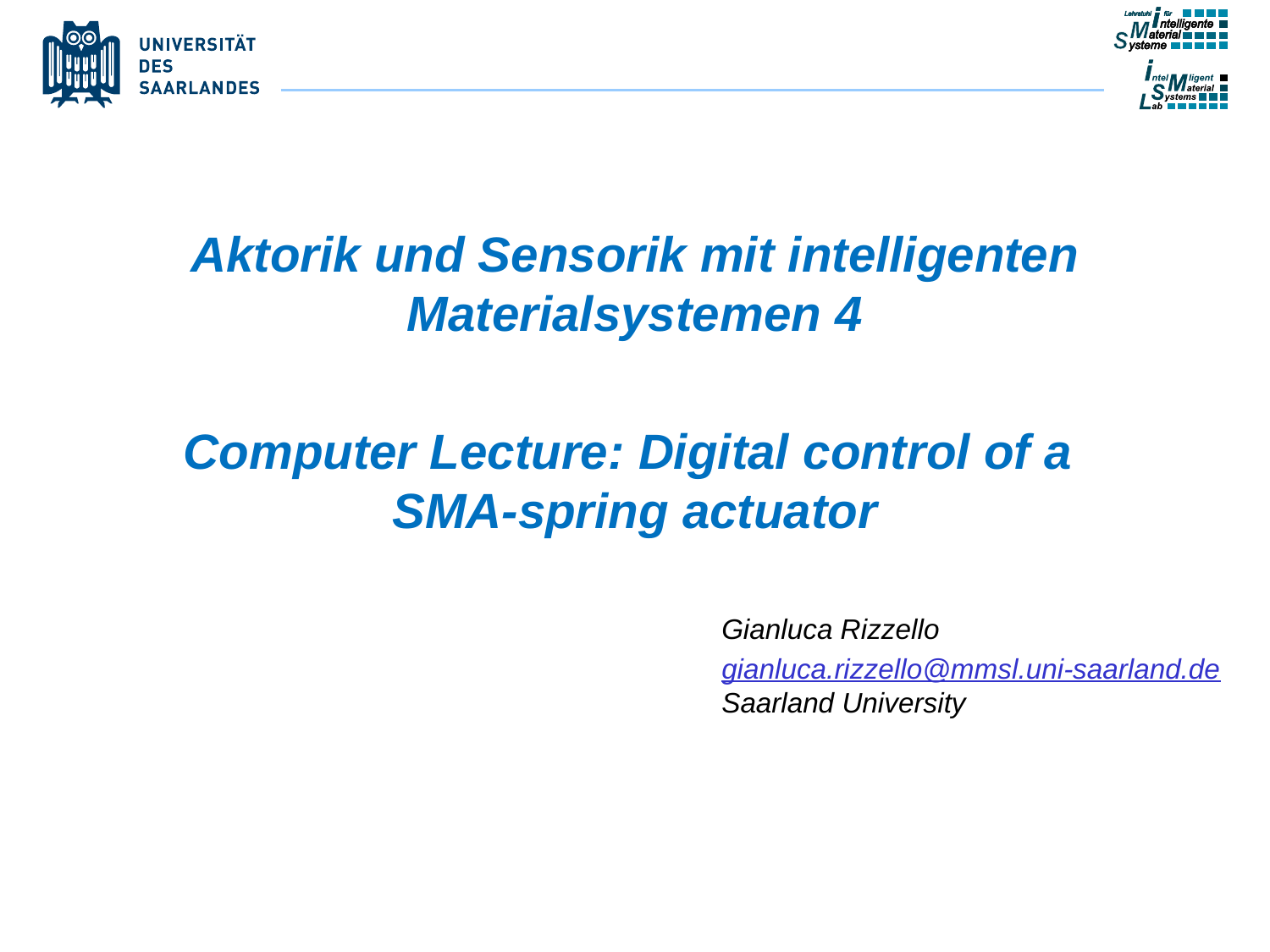

Aktorik und Sensorik mit intelligenten Materialsystemen 4

Computer Lecture: Digital control of a
SMA-spring actuator
Gianluca Rizzello
gianluca.rizzello@mmsl.uni-saarland.de
Saarland University